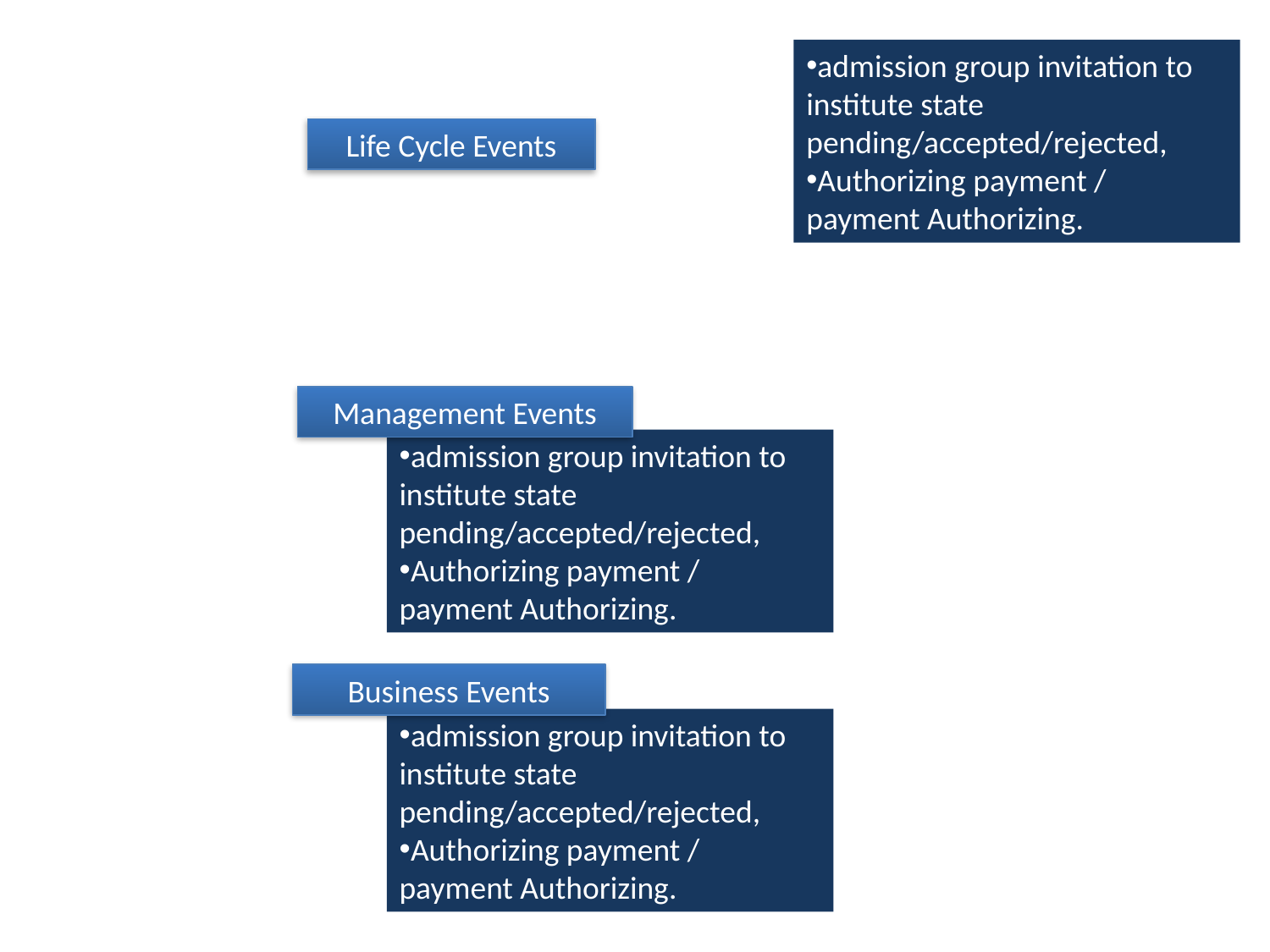

admission group invitation to institute state pending/accepted/rejected,
Authorizing payment / payment Authorizing.
Life Cycle Events
Management Events
admission group invitation to institute state pending/accepted/rejected,
Authorizing payment / payment Authorizing.
Business Events
admission group invitation to institute state pending/accepted/rejected,
Authorizing payment / payment Authorizing.